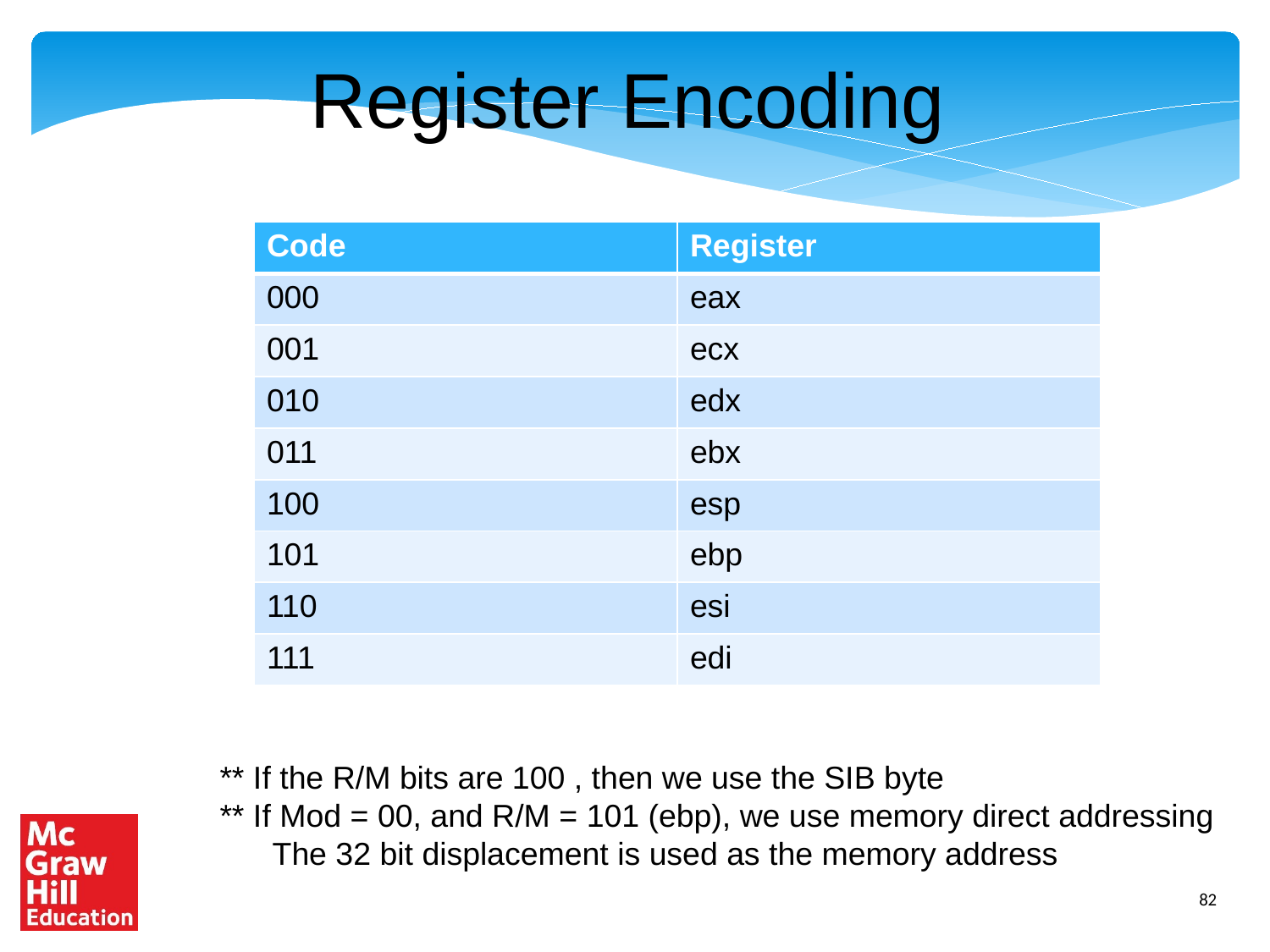

Register Encoding
| Code | Register |
| --- | --- |
| 000 | eax |
| 001 | ecx |
| 010 | edx |
| 011 | ebx |
| 100 | esp |
| 101 | ebp |
| 110 | esi |
| 111 | edi |
** If the R/M bits are 100 , then we use the SIB byte
** If Mod = 00, and R/M = 101 (ebp), we use memory direct addressing
      The 32 bit displacement is used as the memory address